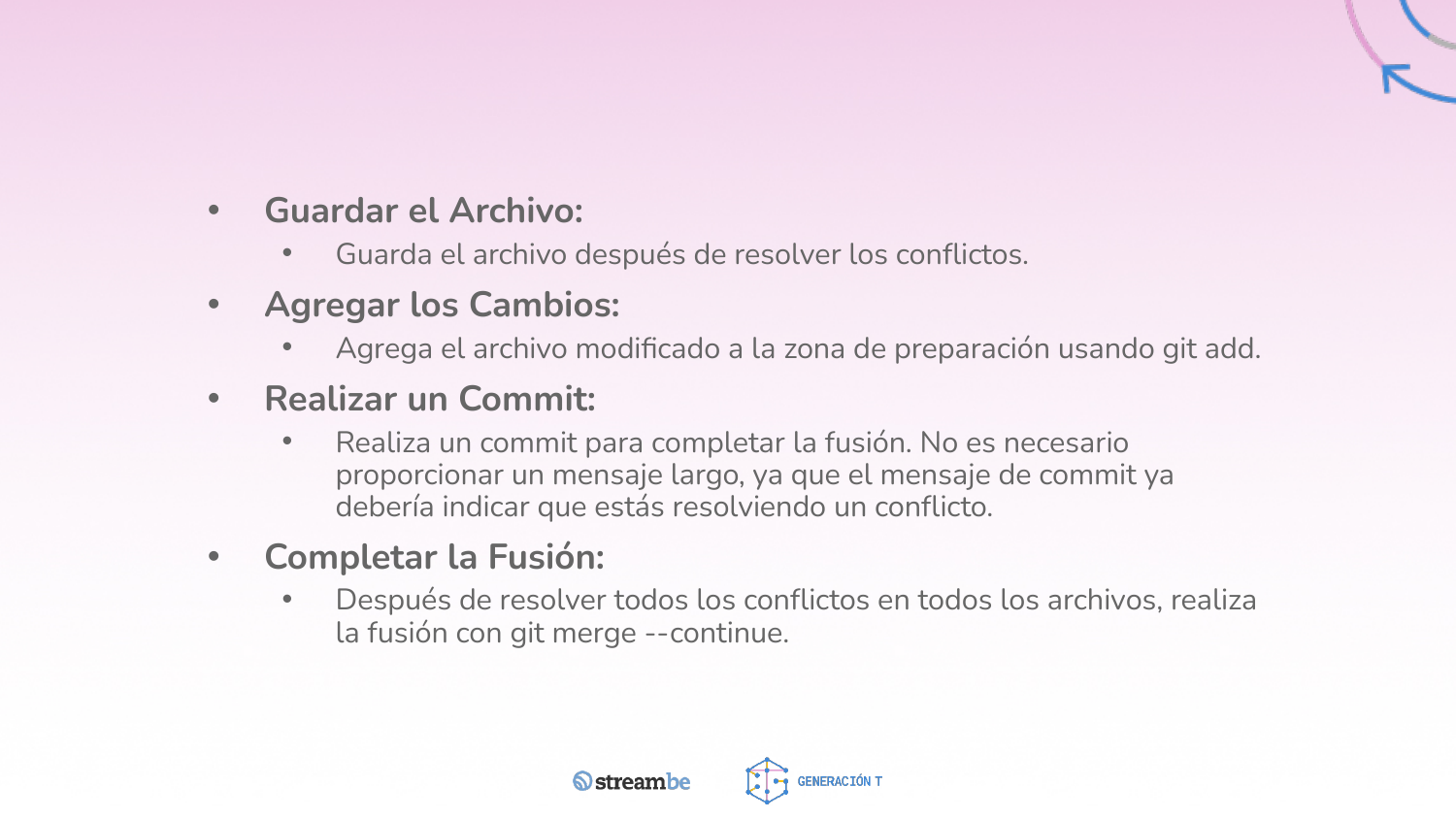

Guardar el Archivo:
Guarda el archivo después de resolver los conflictos.
Agregar los Cambios:
Agrega el archivo modificado a la zona de preparación usando git add.
Realizar un Commit:
Realiza un commit para completar la fusión. No es necesario proporcionar un mensaje largo, ya que el mensaje de commit ya debería indicar que estás resolviendo un conflicto.
Completar la Fusión:
Después de resolver todos los conflictos en todos los archivos, realiza la fusión con git merge --continue.